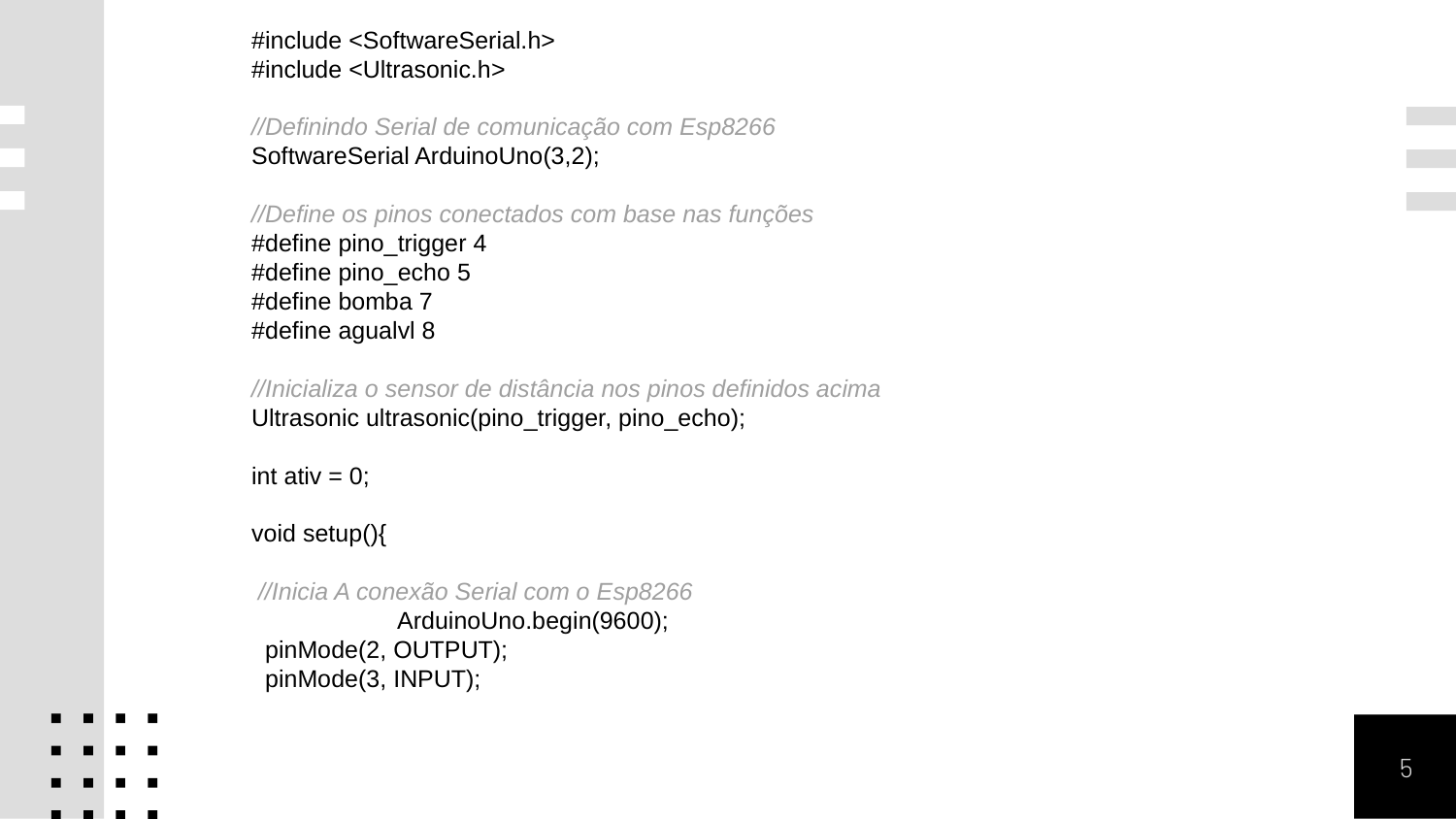

#include <SoftwareSerial.h>
#include <Ultrasonic.h>

//Definindo Serial de comunicação com Esp8266
SoftwareSerial ArduinoUno(3,2);

//Define os pinos conectados com base nas funções
#define pino_trigger 4
#define pino_echo 5
#define bomba 7
#define agualvl 8

//Inicializa o sensor de distância nos pinos definidos acima
Ultrasonic ultrasonic(pino_trigger, pino_echo);

int ativ = 0;

void setup(){

 //Inicia A conexão Serial com o Esp8266
	ArduinoUno.begin(9600);
  pinMode(2, OUTPUT);
  pinMode(3, INPUT);

5